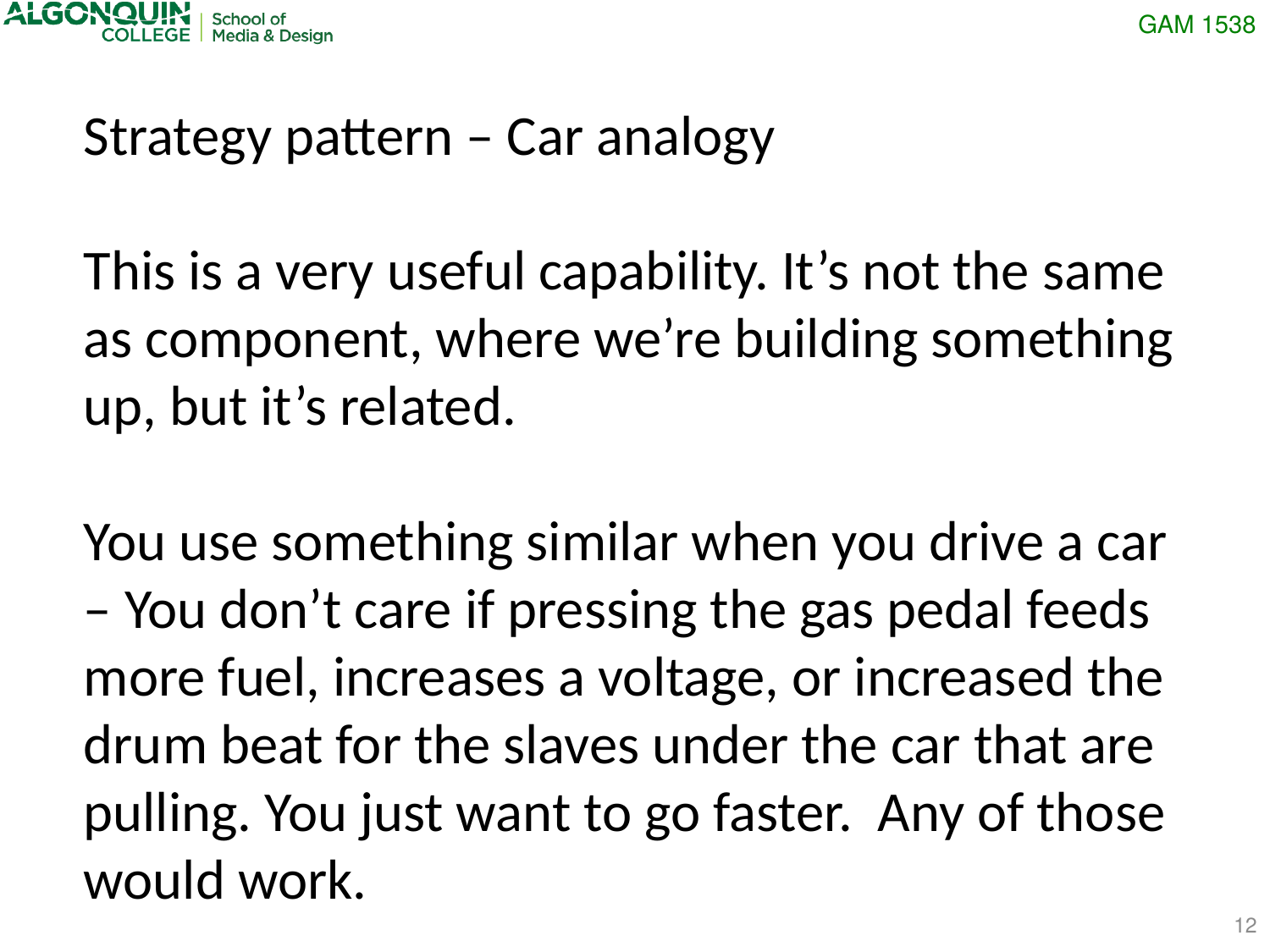

Strategy pattern – Car analogy

This is a very useful capability. It’s not the same as component, where we’re building something up, but it’s related.

You use something similar when you drive a car – You don’t care if pressing the gas pedal feeds more fuel, increases a voltage, or increased the drum beat for the slaves under the car that are pulling. You just want to go faster.  Any of those would work.
12